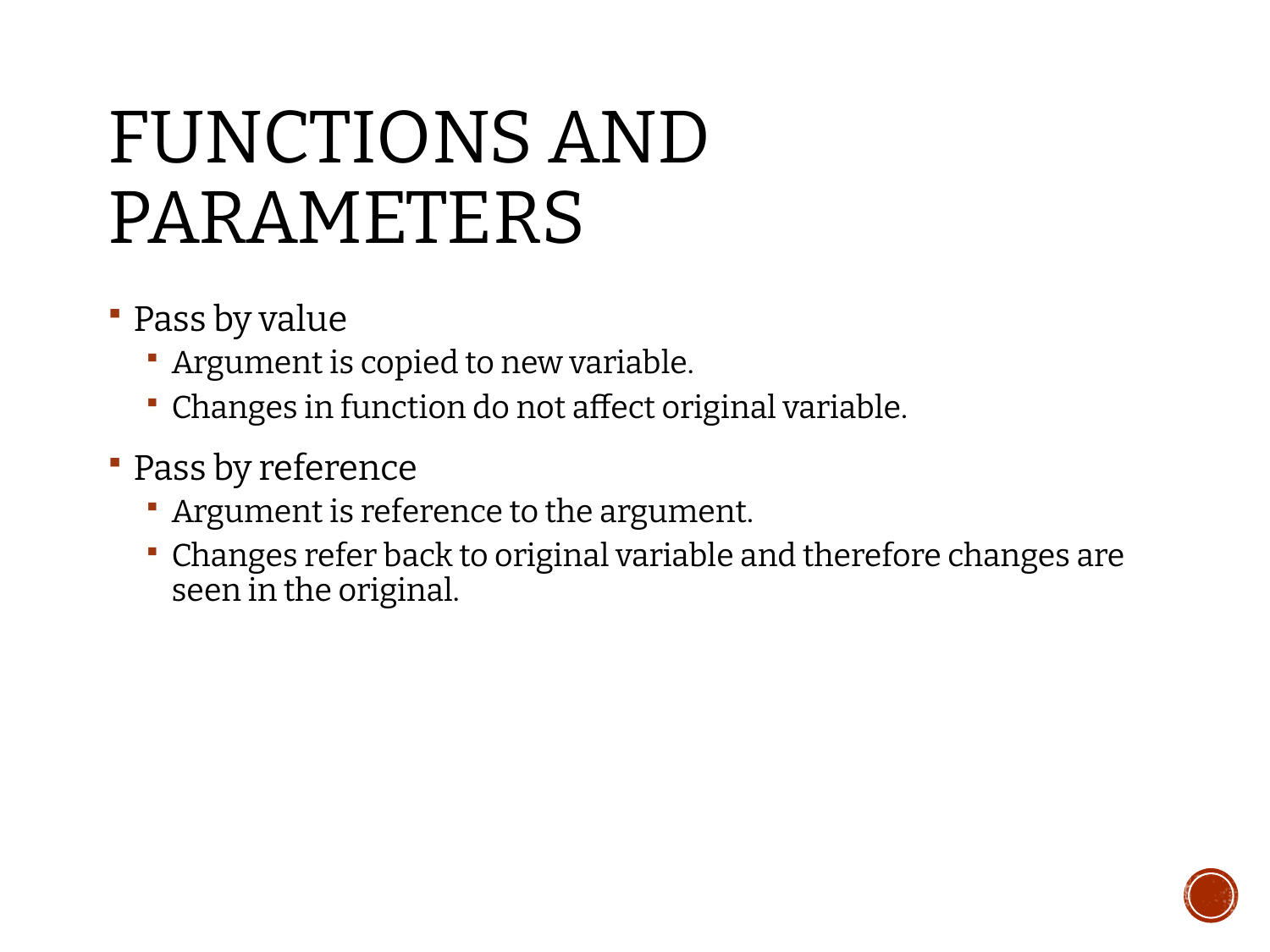

# Functions and Parameters
Pass by value
Argument is copied to new variable.
Changes in function do not affect original variable.
Pass by reference
Argument is reference to the argument.
Changes refer back to original variable and therefore changes are seen in the original.